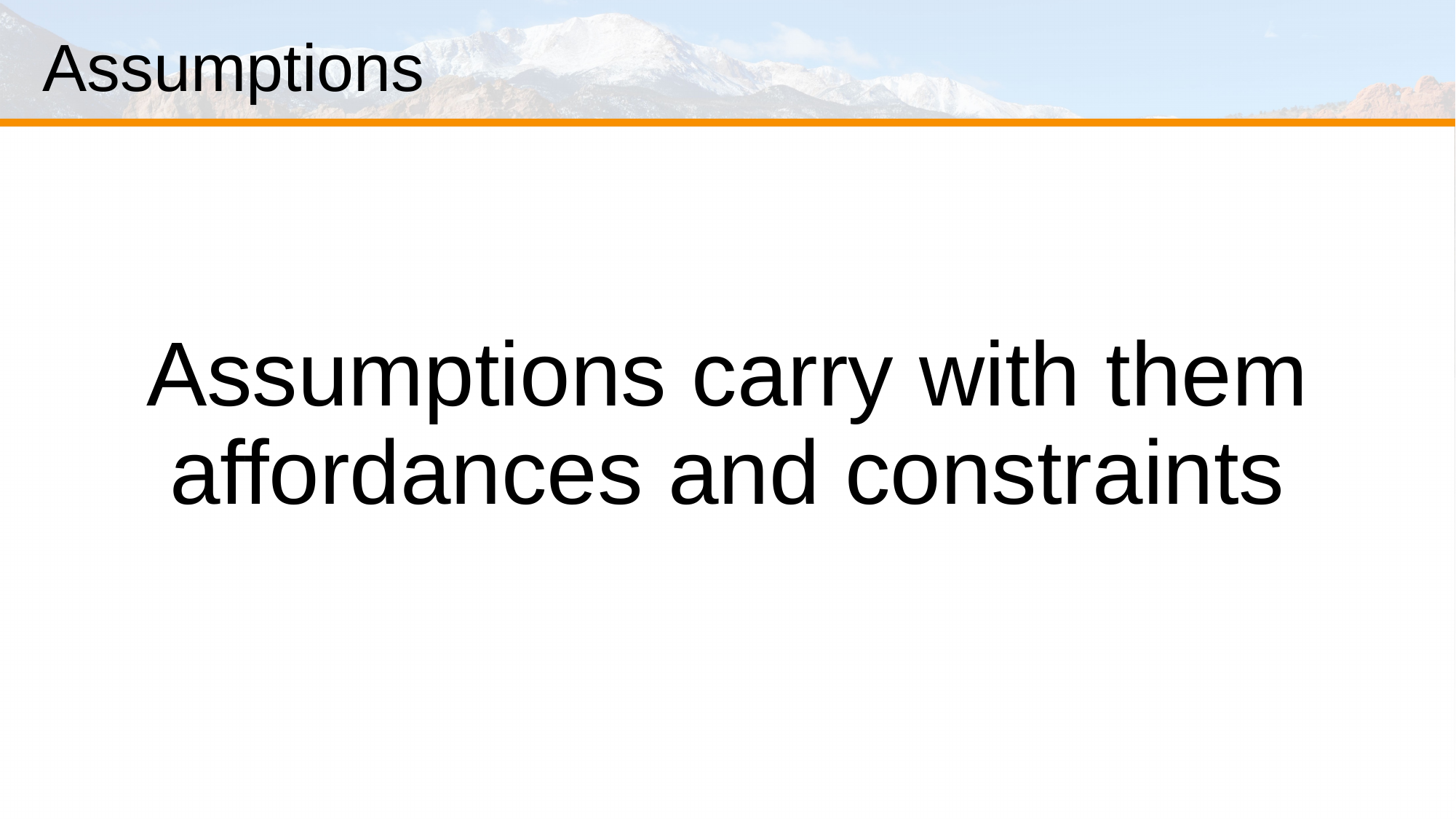

# Assumptions

Assumptions carry with them affordances and constraints